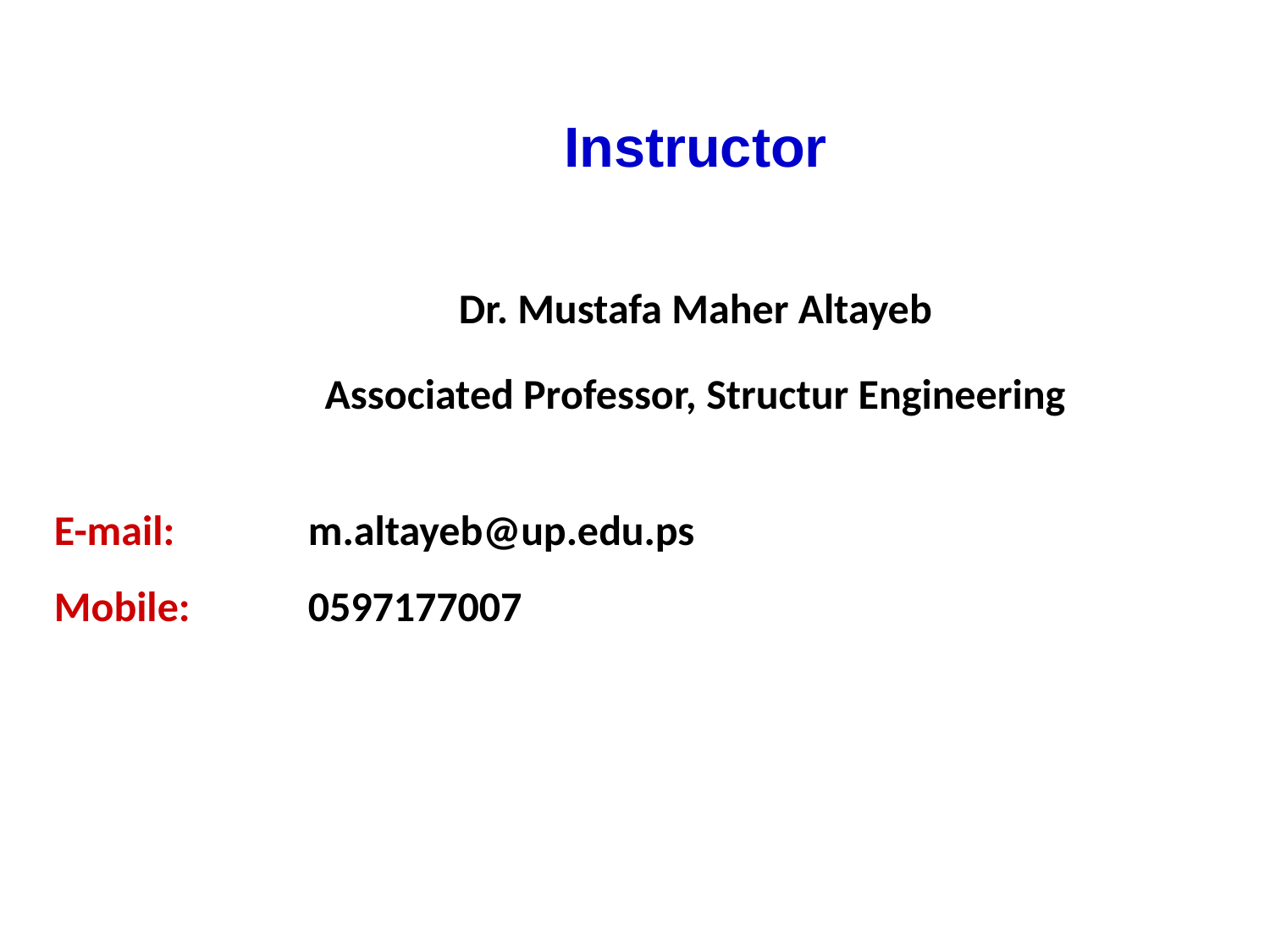

Instructor
Dr. Mustafa Maher Altayeb
Associated Professor, Structur Engineering
E-mail:   	m.altayeb@up.edu.ps

Mobile:	0597177007